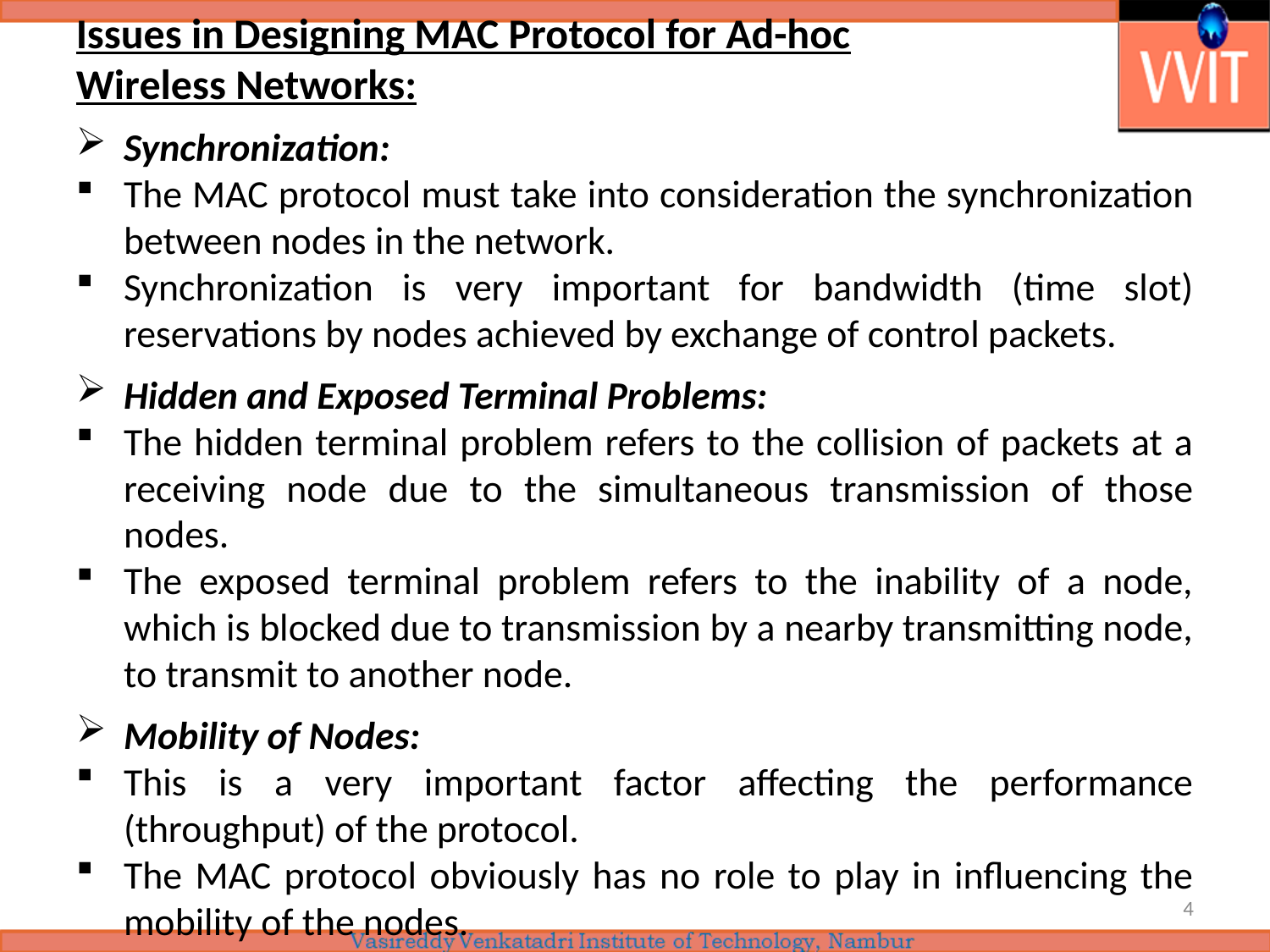

Issues in Designing MAC Protocol for Ad-hoc
Wireless Networks:

Synchronization:
The MAC protocol must take into consideration the synchronization between nodes in the network.
Synchronization is very important for bandwidth (time slot) reservations by nodes achieved by exchange of control packets.

Hidden and Exposed Terminal Problems:
The hidden terminal problem refers to the collision of packets at a receiving node due to the simultaneous transmission of those nodes.
The exposed terminal problem refers to the inability of a node, which is blocked due to transmission by a nearby transmitting node, to transmit to another node.

Mobility of Nodes:
This is a very important factor affecting the performance (throughput) of the protocol.
The MAC protocol obviously has no role to play in influencing the mobility of the nodes.
4